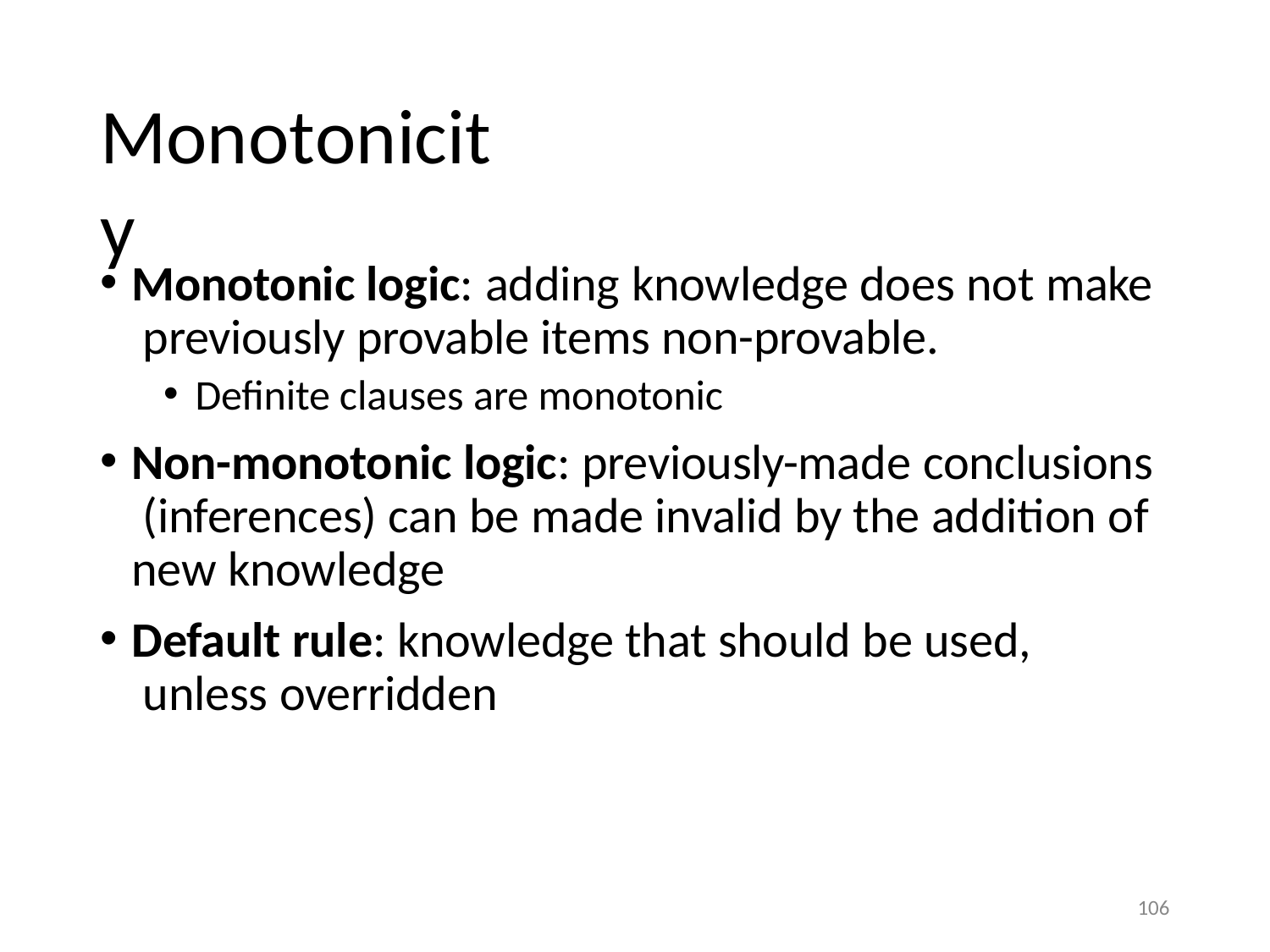

# Monotonicity
Monotonic logic: adding knowledge does not make  previously provable items non-provable.
Definite clauses are monotonic
Non-monotonic logic: previously-made conclusions  (inferences) can be made invalid by the addition of  new knowledge
Default rule: knowledge that should be used,  unless overridden
106